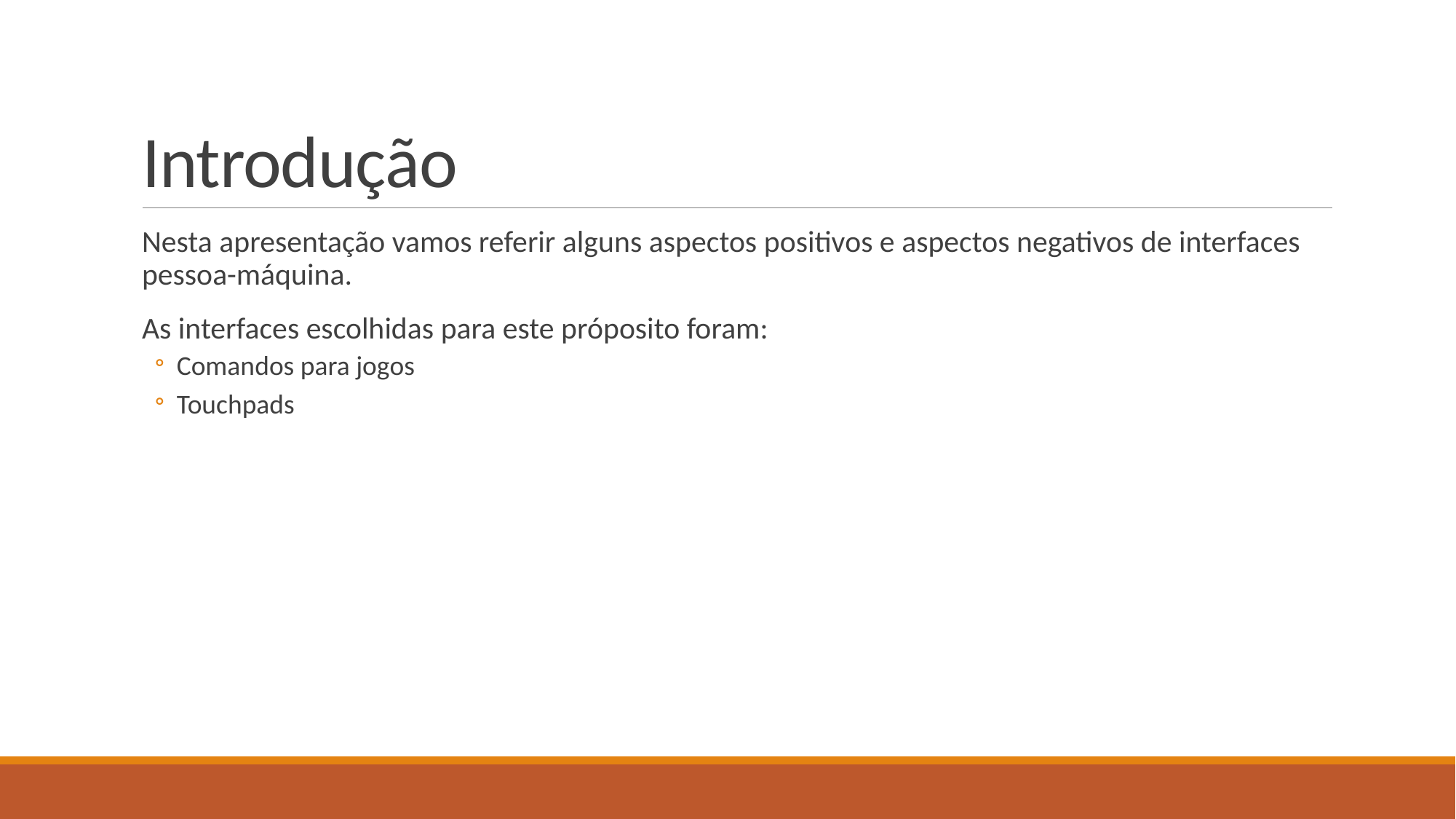

# Introdução
Nesta apresentação vamos referir alguns aspectos positivos e aspectos negativos de interfaces pessoa-máquina.
As interfaces escolhidas para este próposito foram:
Comandos para jogos
Touchpads